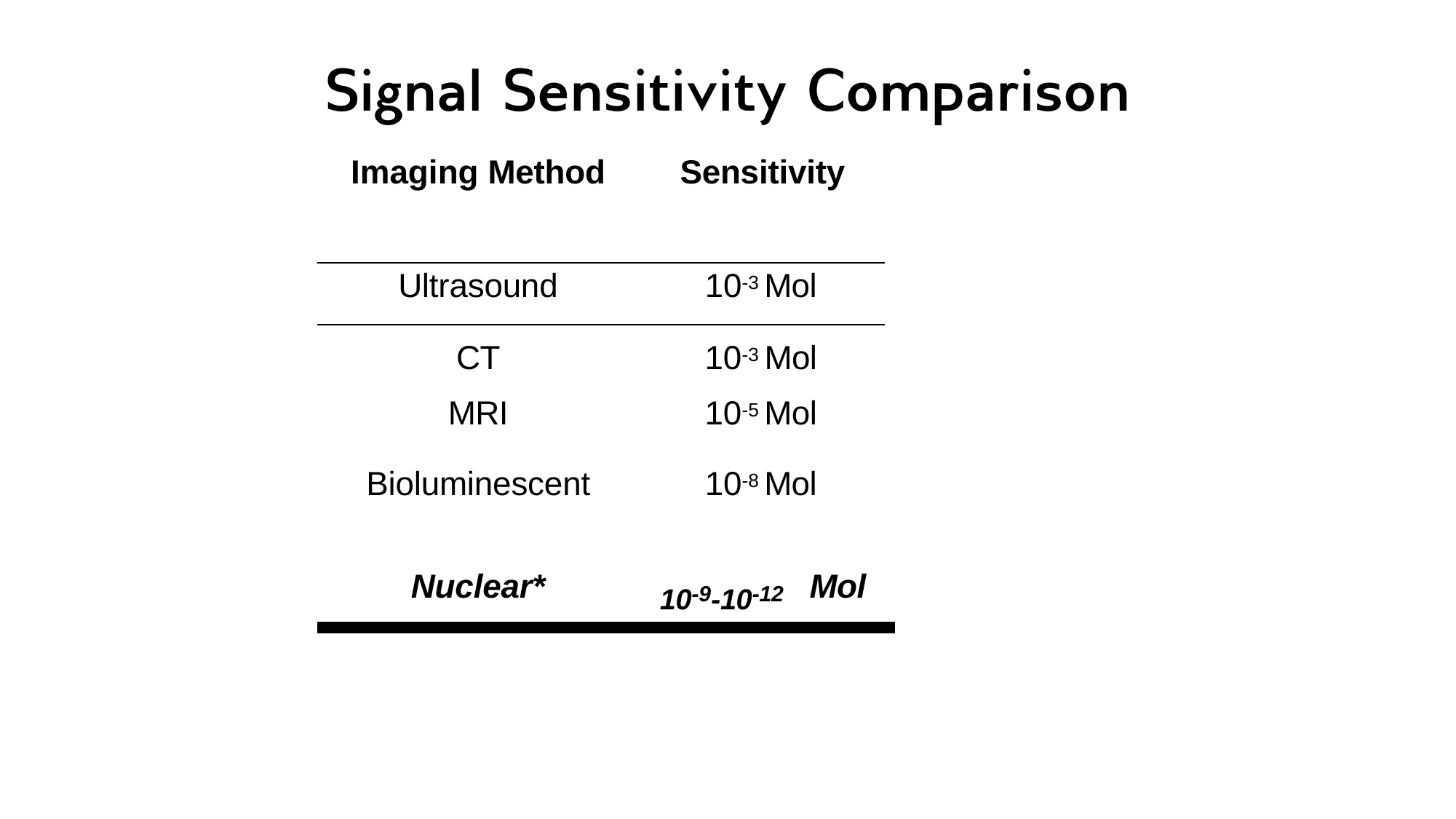

# Signal Sensitivity Comparison
| Imaging Method | Sensitivity |  |
| --- | --- | --- |
| Ultrasound | 10-3 Mol |  |
| CT | 10-3 Mol |  |
| MRI | 10-5 Mol |  |
| Bioluminescent | 10-8 Mol |  |
| Nuclear\* | 10-9-10-12 | Mol |